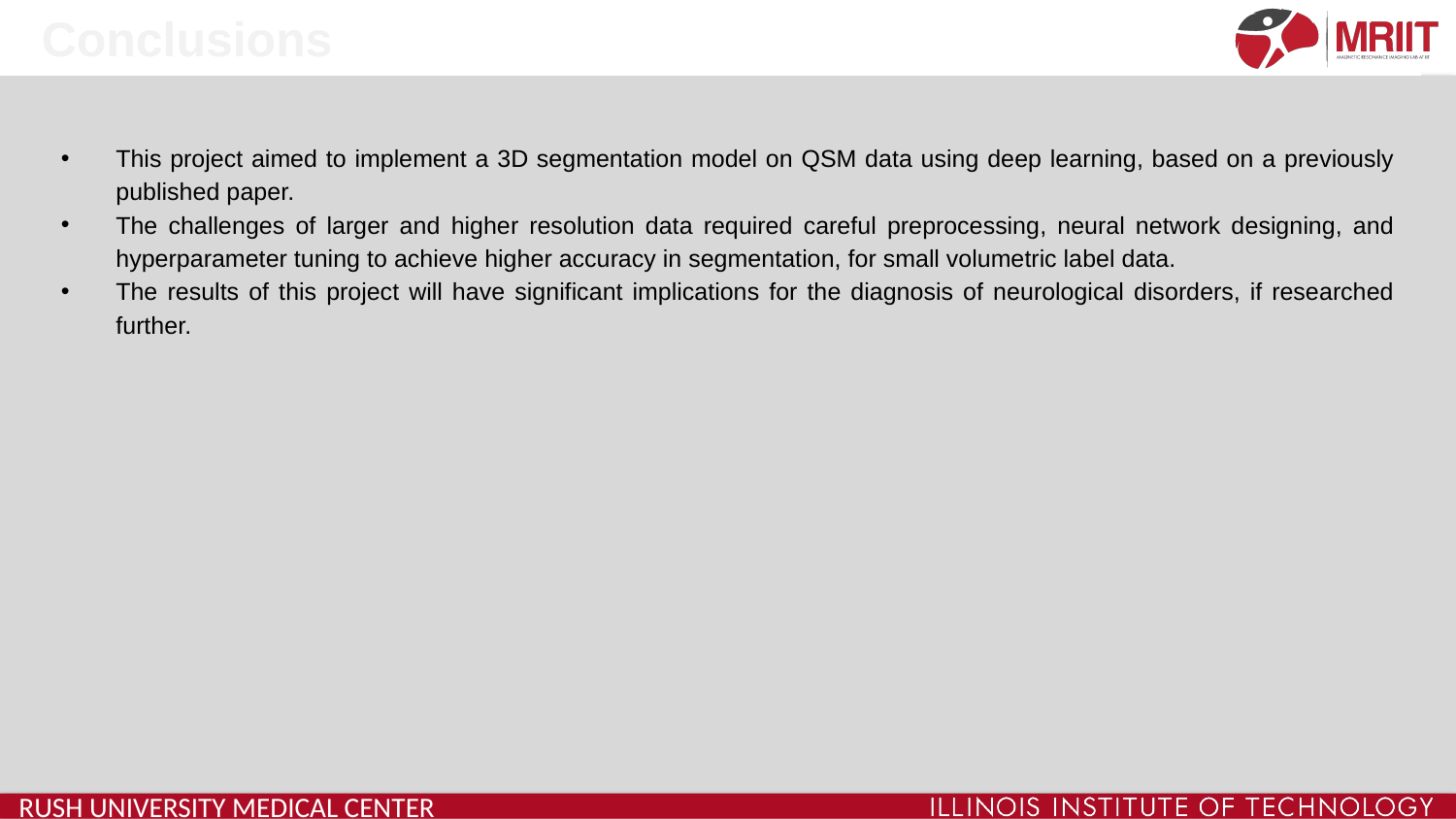

Conclusions
This project aimed to implement a 3D segmentation model on QSM data using deep learning, based on a previously published paper.
The challenges of larger and higher resolution data required careful preprocessing, neural network designing, and hyperparameter tuning to achieve higher accuracy in segmentation, for small volumetric label data.
The results of this project will have significant implications for the diagnosis of neurological disorders, if researched further.